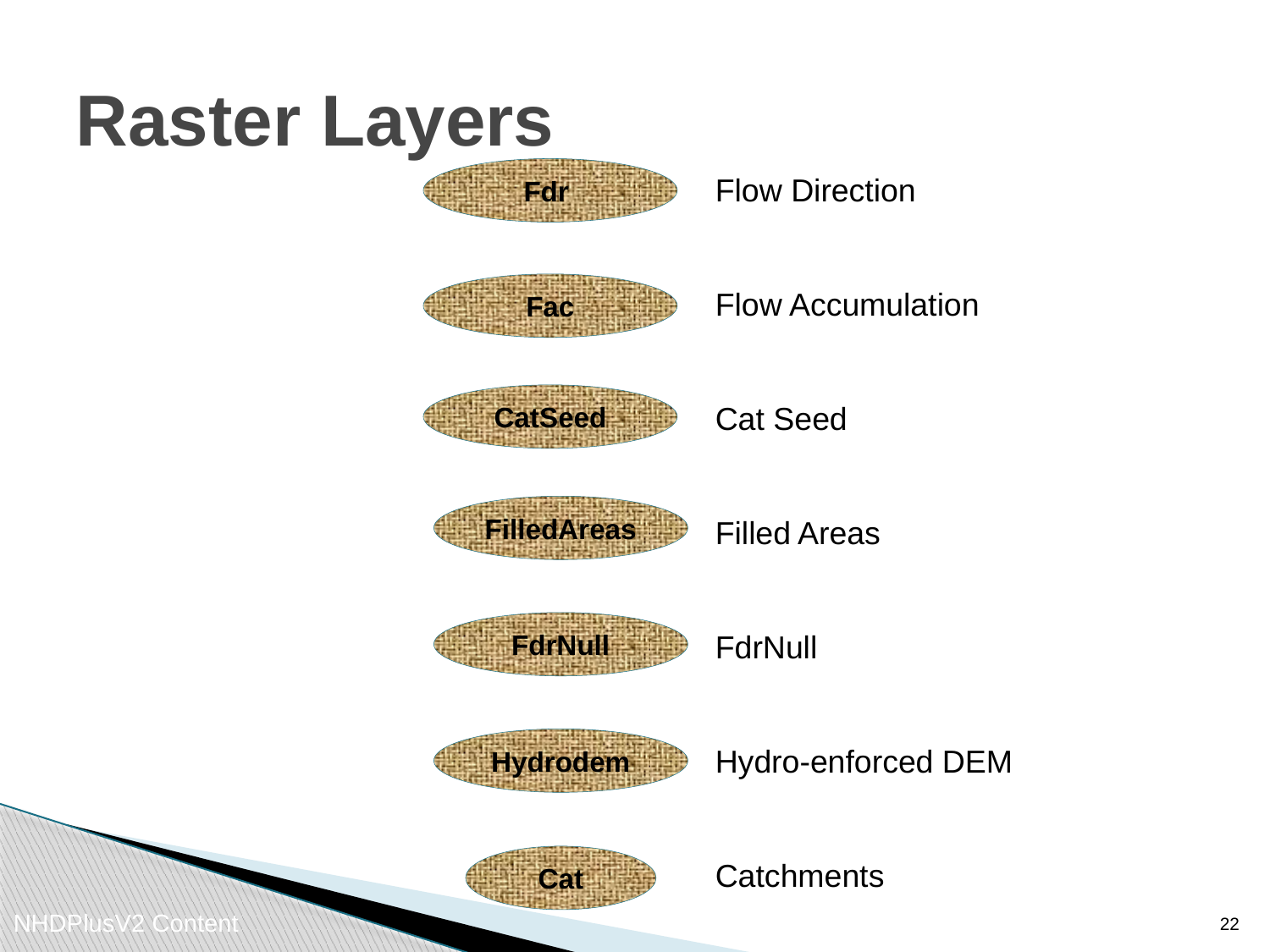

# Raster Layers
Fdr
Flow Direction

Flow Accumulation

Cat Seed

Filled Areas

FdrNull

Hydro-enforced DEM

Catchments
Fac
CatSeed
FilledAreas
FdrNull
Hydrodem
Cat
22
NHDPlusV2 Content